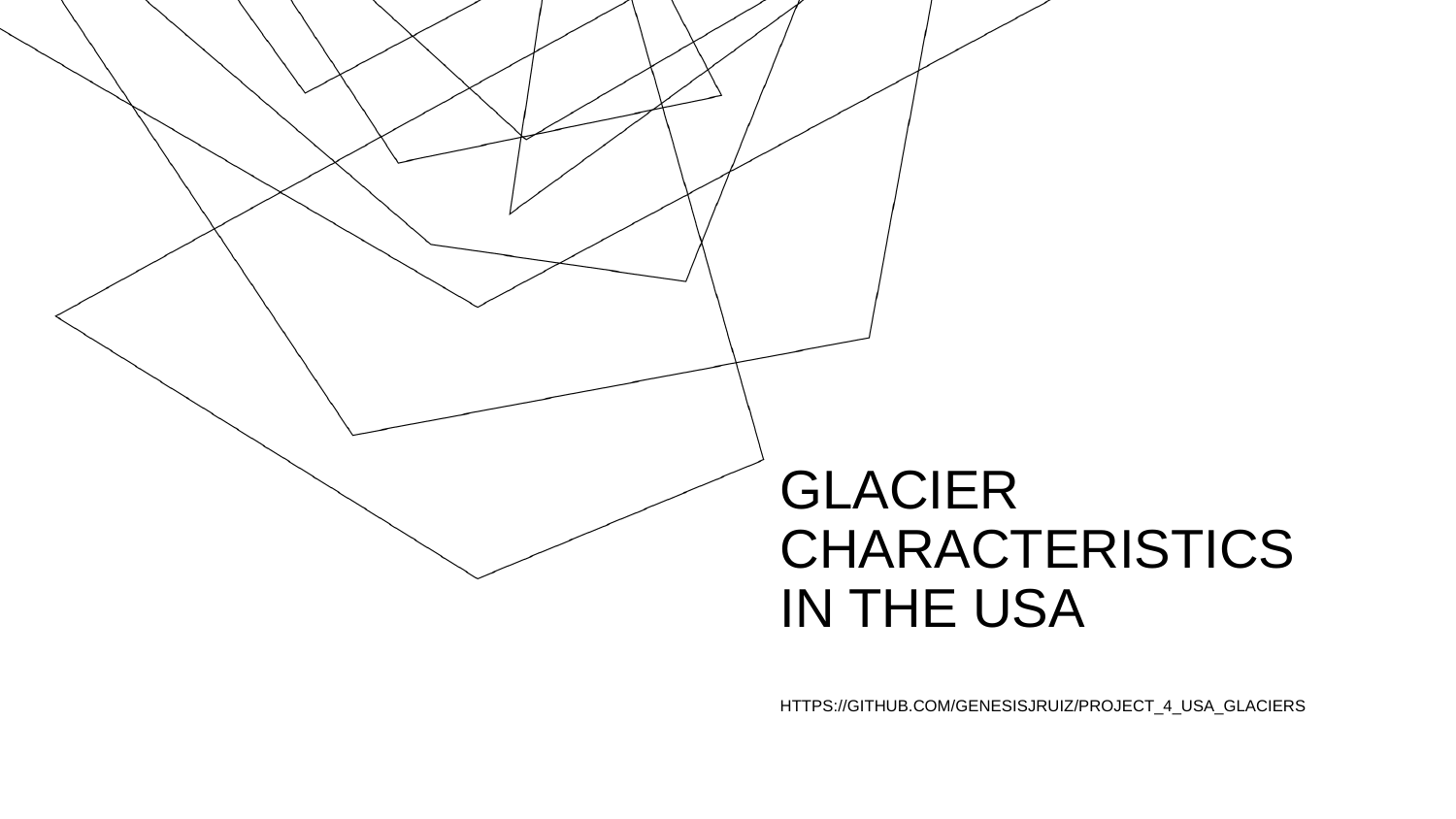

# GLACIER CHARACTERISTICS IN THE USA HTTPS://GITHUB.COM/GENESISJRUIZ/PROJECT_4_USA_GLACIERS